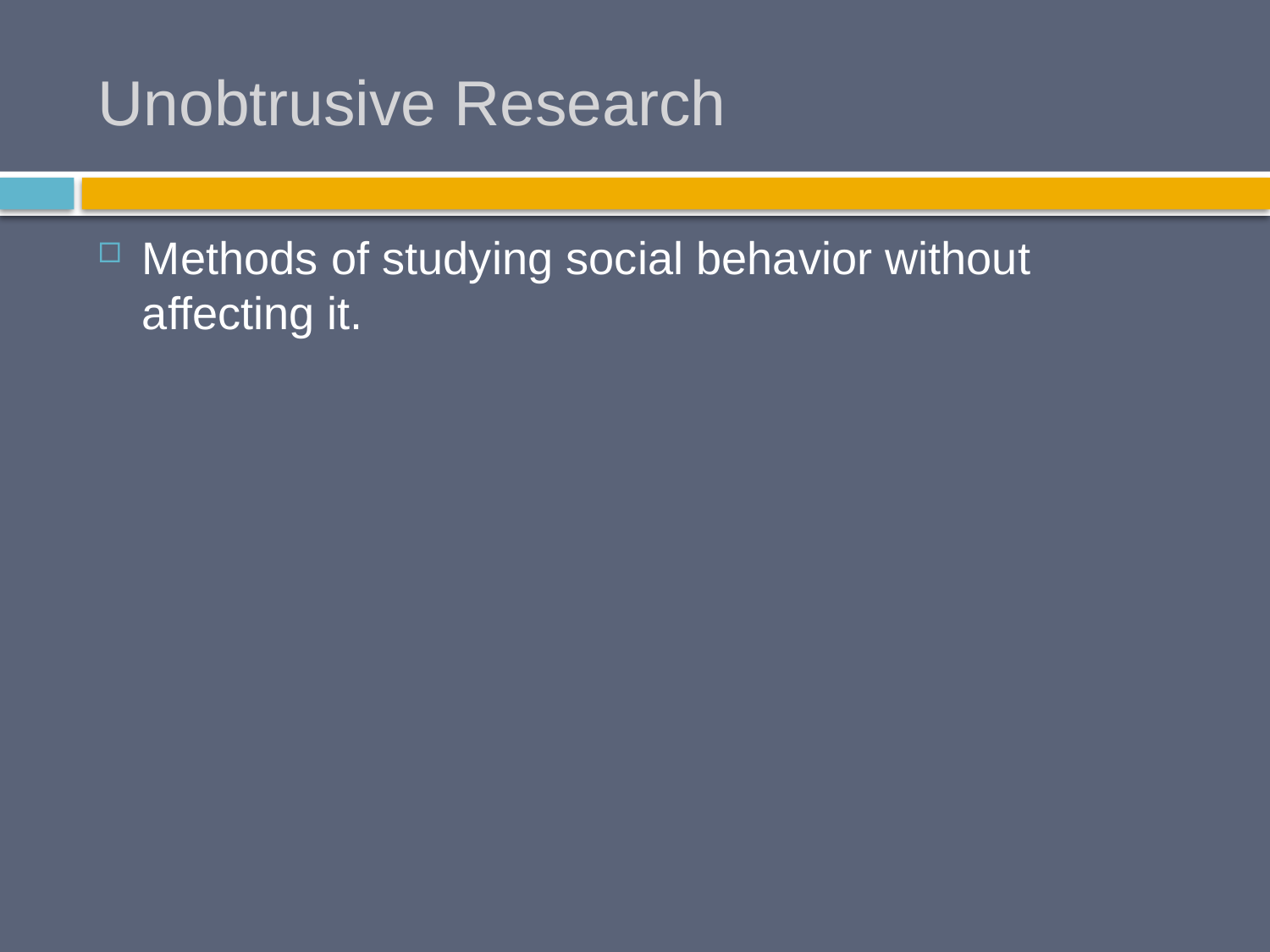

# Unobtrusive Research
Methods of studying social behavior without affecting it.